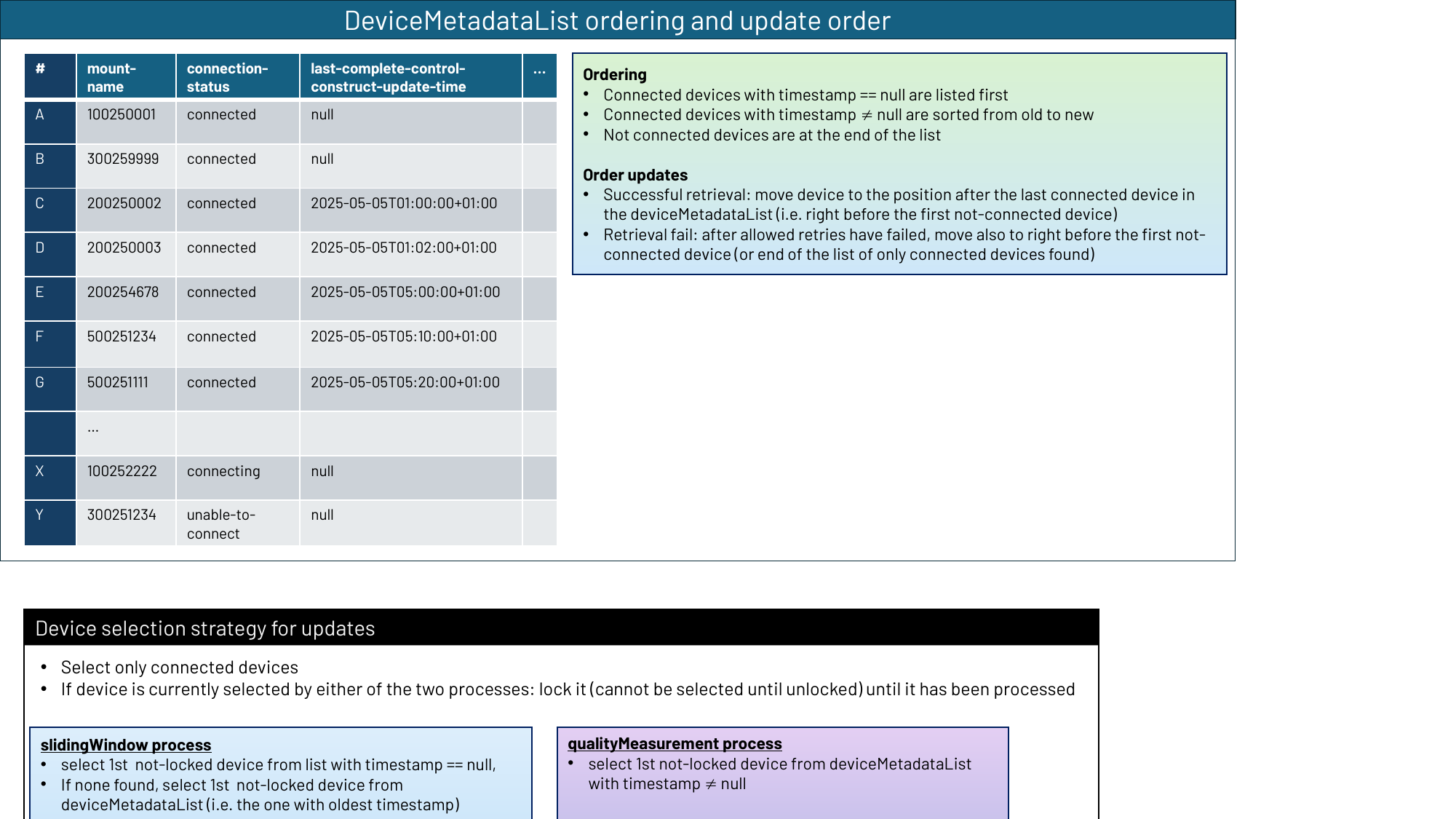

DeviceMetadataList ordering and update order

Ordering
Connected devices with timestamp == null are listed first
Connected devices with timestamp ≠ null are sorted from old to new
Not connected devices are at the end of the list

Order updates
Successful retrieval: move device to the position after the last connected device in the deviceMetadataList (i.e. right before the first not-connected device)
Retrieval fail: after allowed retries have failed, move also to right before the first not-connected device (or end of the list of only connected devices found)
| # | mount-name | connection-status | last-complete-control-construct-update-time | … |
| --- | --- | --- | --- | --- |
| A | 100250001 | connected | null |  |
| B | 300259999 | connected | null |  |
| C | 200250002 | connected | 2025-05-05T01:00:00+01:00 |  |
| D | 200250003 | connected | 2025-05-05T01:02:00+01:00 |  |
| E | 200254678 | connected | 2025-05-05T05:00:00+01:00 |  |
| F | 500251234 | connected | 2025-05-05T05:10:00+01:00 |  |
| G | 500251111 | connected | 2025-05-05T05:20:00+01:00 |  |
|  | … |  |  |  |
| X | 100252222 | connecting | null |  |
| Y | 300251234 | unable-to-connect | null |  |
Device selection strategy for updates

Select only connected devices
If device is currently selected by either of the two processes: lock it (cannot be selected until unlocked) until it has been processed

qualityMeasurement process
select 1st not-locked device from deviceMetadataList with timestamp ≠ null

slidingWindow process
select 1st  not-locked device from list with timestamp == null,
If none found, select 1st  not-locked device from deviceMetadataList (i.e. the one with oldest timestamp)